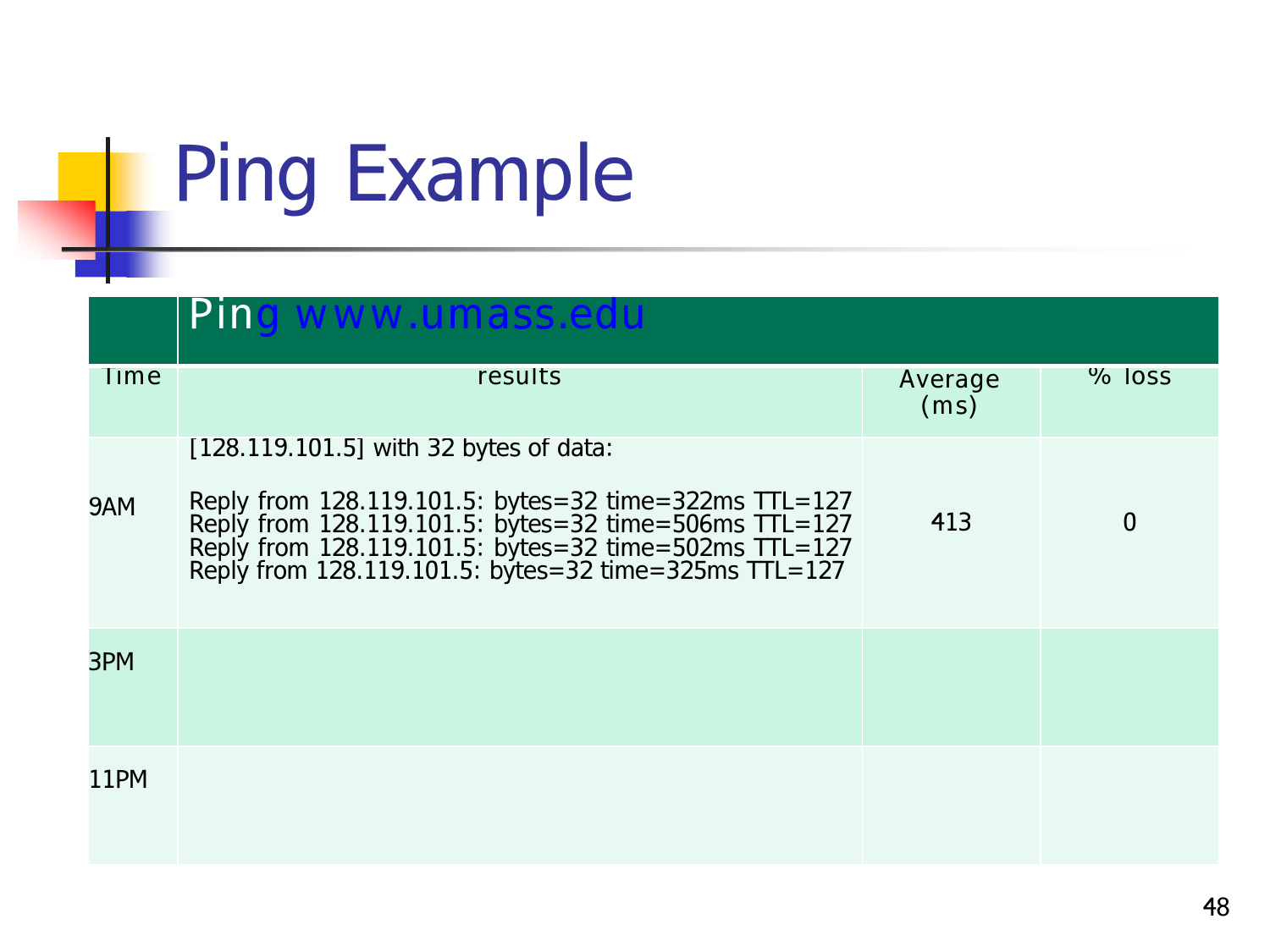

# Ping Example
|  | Ping www.umass.edu |  |  |
| --- | --- | --- | --- |
| Time | results | Average (ms) | % loss |
| 9AM | [128.119.101.5] with 32 bytes of data: Reply from 128.119.101.5: bytes=32 time=322ms TTL=127 Reply from 128.119.101.5: bytes=32 time=506ms TTL=127 Reply from 128.119.101.5: bytes=32 time=502ms TTL=127 Reply from 128.119.101.5: bytes=32 time=325ms TTL=127 | 413 | 0 |
| 3PM |  |  |  |
| 11PM |  |  |  |
48